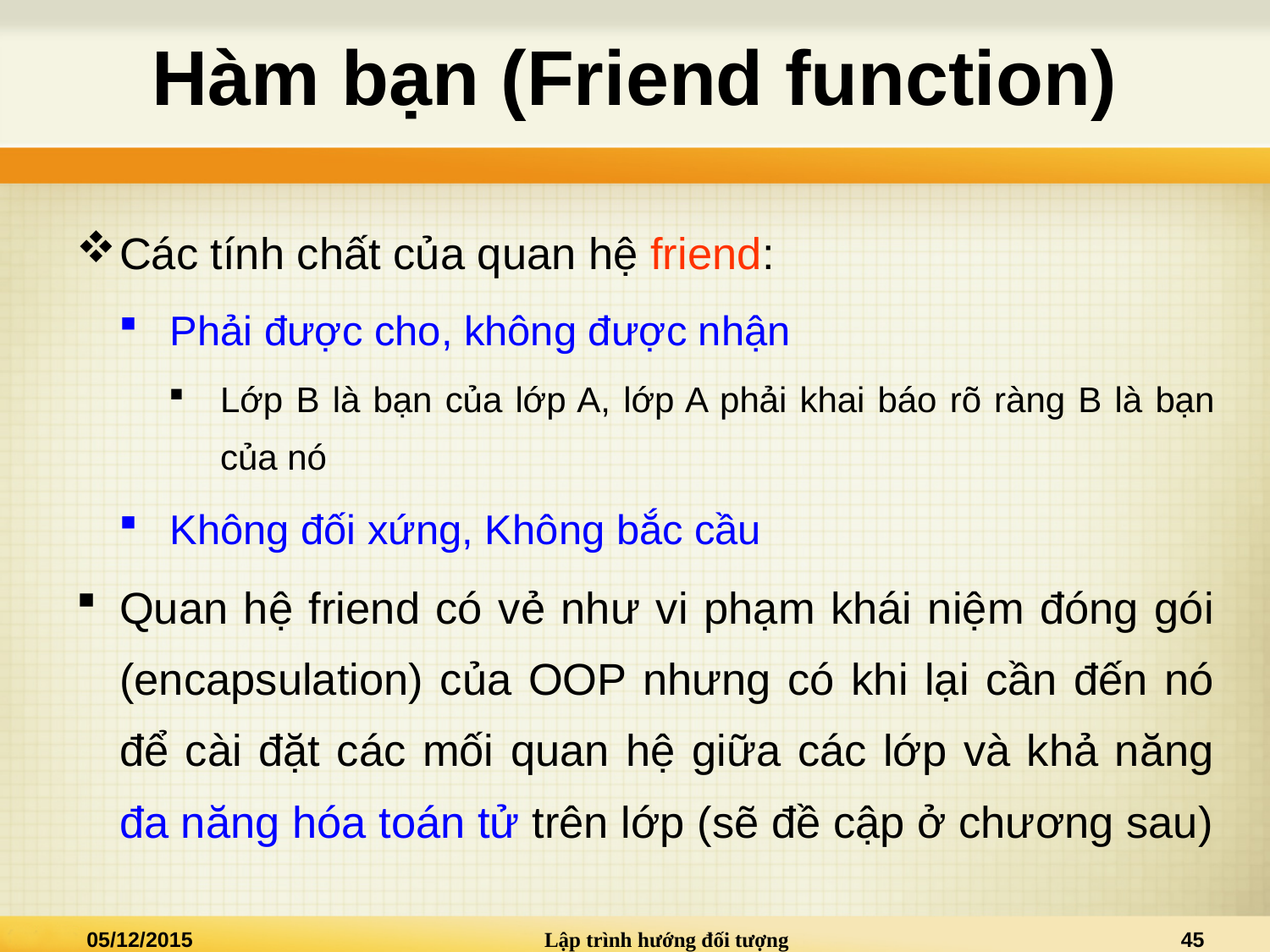

# Hàm bạn (Friend function)
Các tính chất của quan hệ friend:
Phải được cho, không được nhận
Lớp B là bạn của lớp A, lớp A phải khai báo rõ ràng B là bạn của nó
Không đối xứng, Không bắc cầu
Quan hệ friend có vẻ như vi phạm khái niệm đóng gói (encapsulation) của OOP nhưng có khi lại cần đến nó để cài đặt các mối quan hệ giữa các lớp và khả năng đa năng hóa toán tử trên lớp (sẽ đề cập ở chương sau)
05/12/2015
Lập trình hướng đối tượng
45